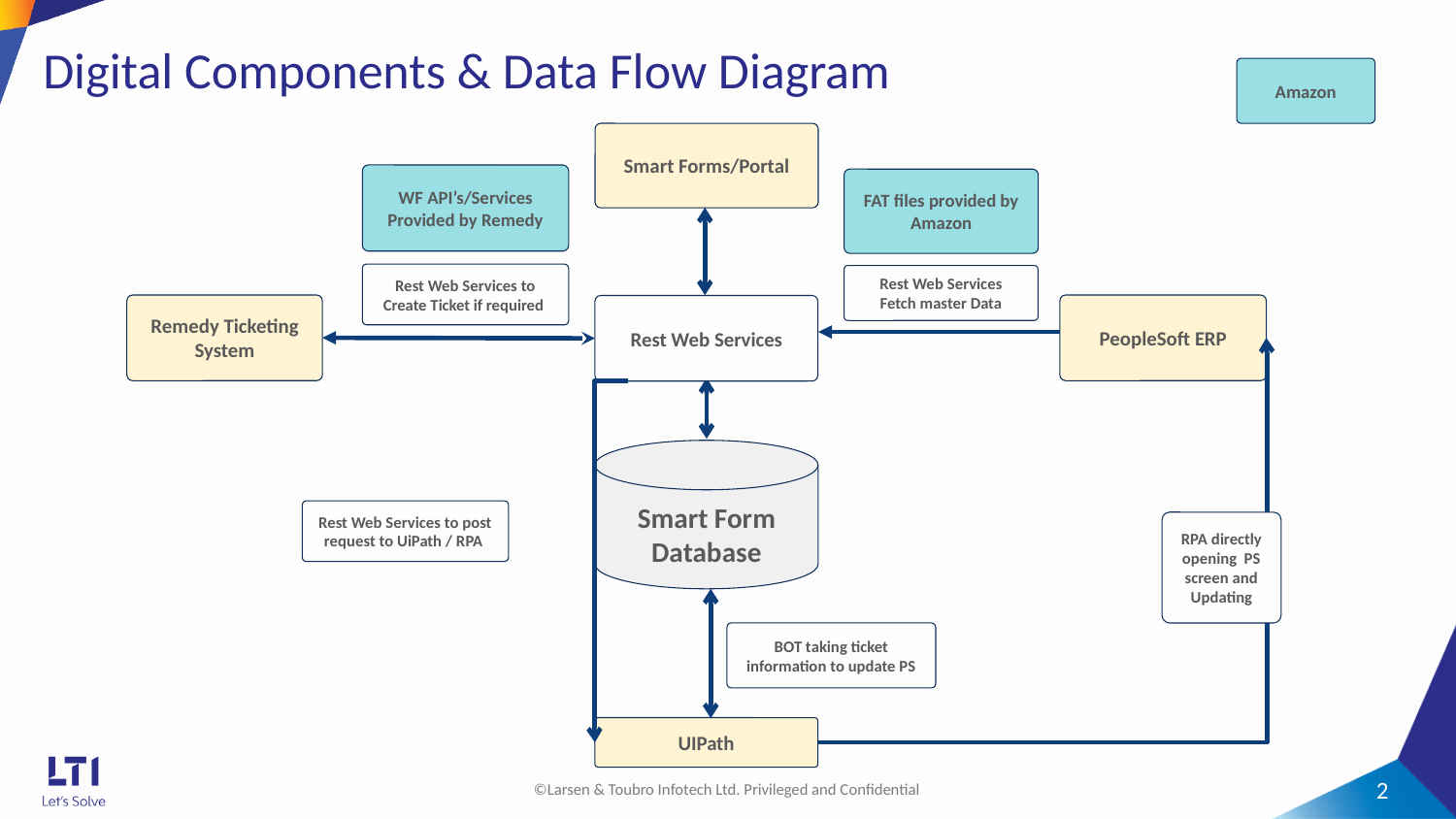

# Digital Components & Data Flow Diagram
Amazon
Smart Forms/Portal
WF API’s/Services Provided by Remedy
FAT files provided by Amazon
Rest Web Services to Create Ticket if required
Rest Web Services
Fetch master Data
Remedy Ticketing System
PeopleSoft ERP
Rest Web Services

Smart Form Database
RPA directly opening  PS screen and Updating

BOT taking ticket information to update PS
UIPath
Rest Web Services to post request to UiPath / RPA